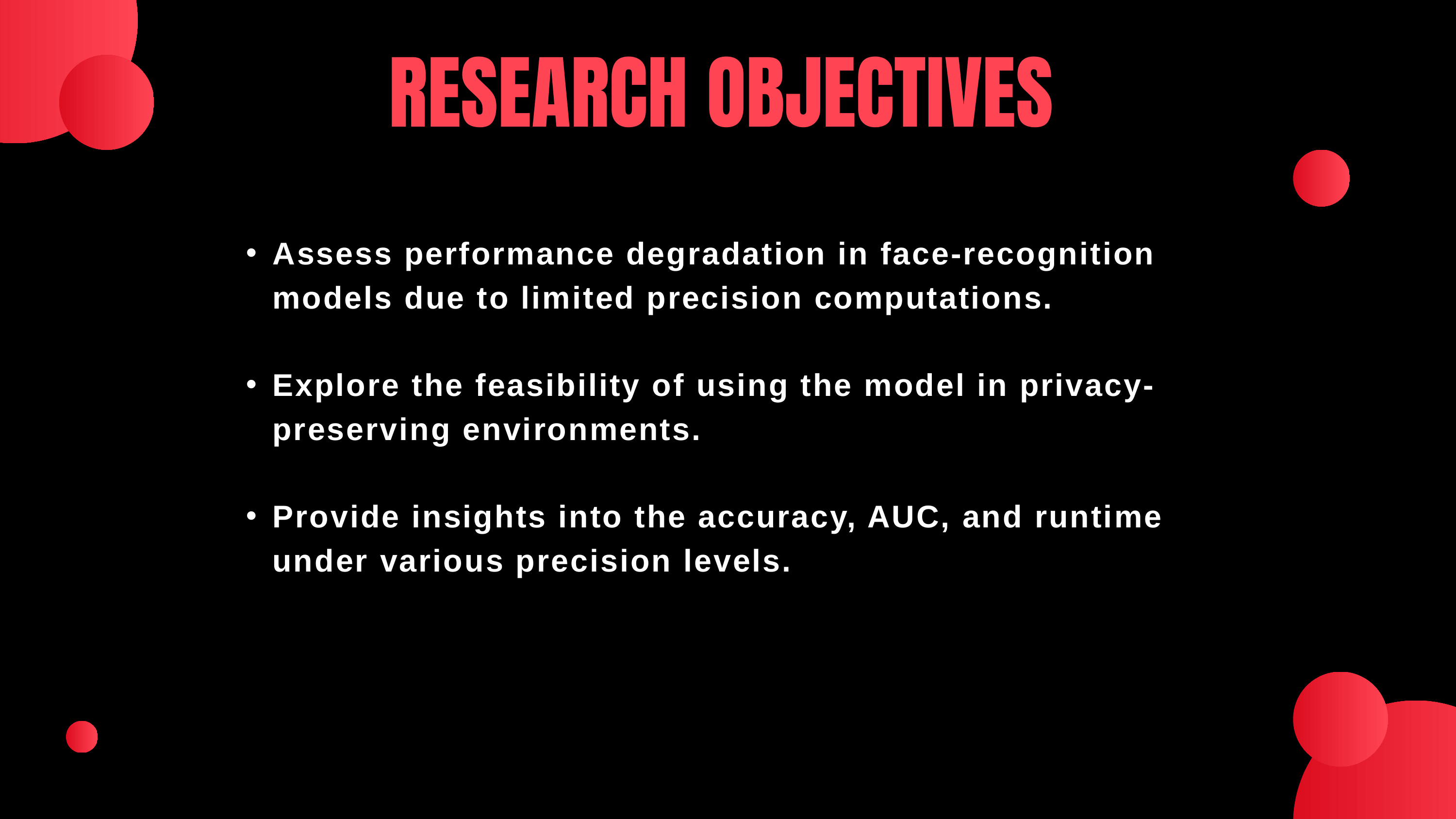

RESEARCH OBJECTIVES

Assess performance degradation in face-recognition models due to limited precision computations.

Explore the feasibility of using the model in privacy-preserving environments.

Provide insights into the accuracy, AUC, and runtime under various precision levels.